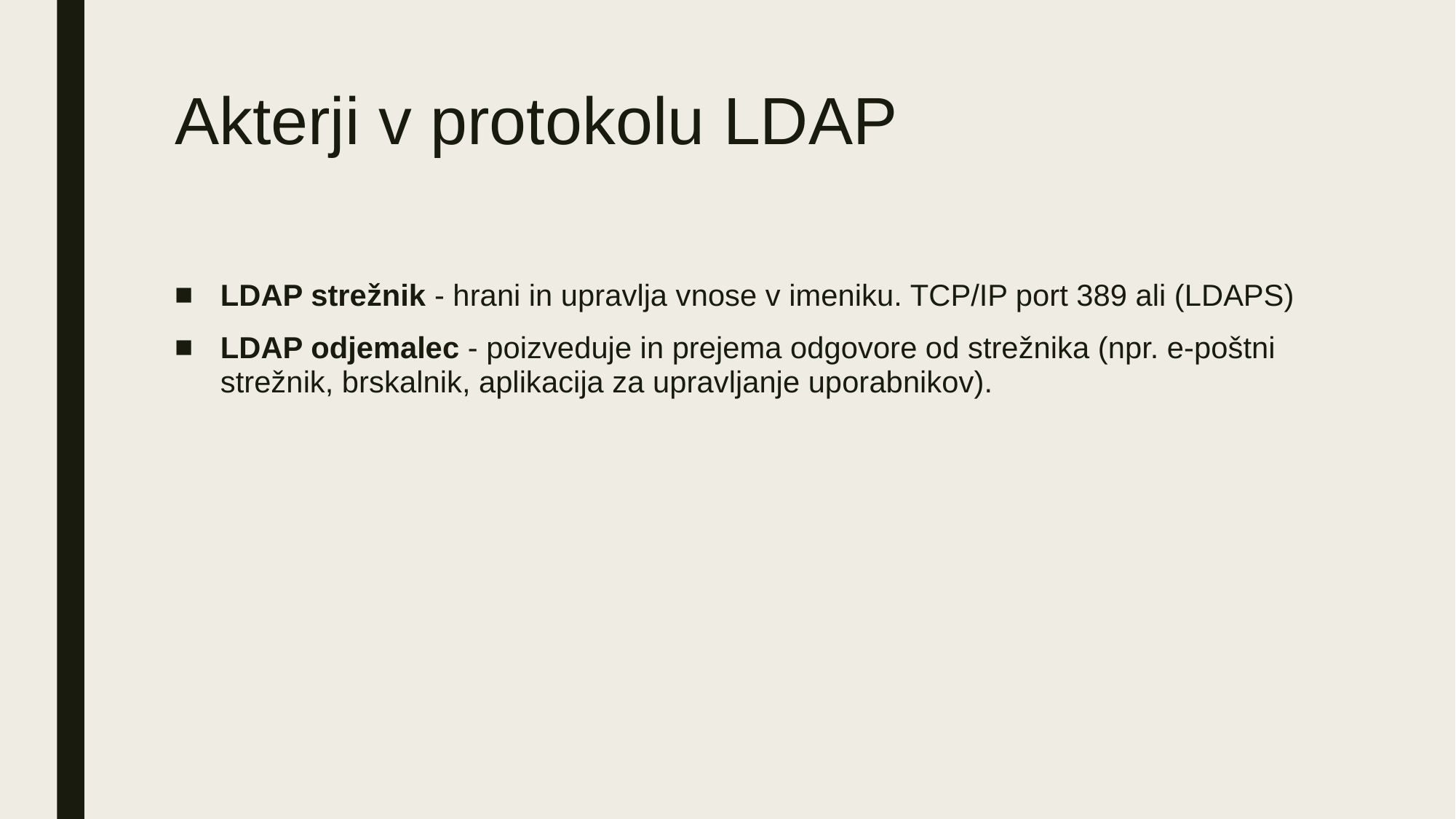

# Akterji v protokolu LDAP
LDAP strežnik - hrani in upravlja vnose v imeniku. TCP/IP port 389 ali (LDAPS)
LDAP odjemalec - poizveduje in prejema odgovore od strežnika (npr. e-poštni strežnik, brskalnik, aplikacija za upravljanje uporabnikov).